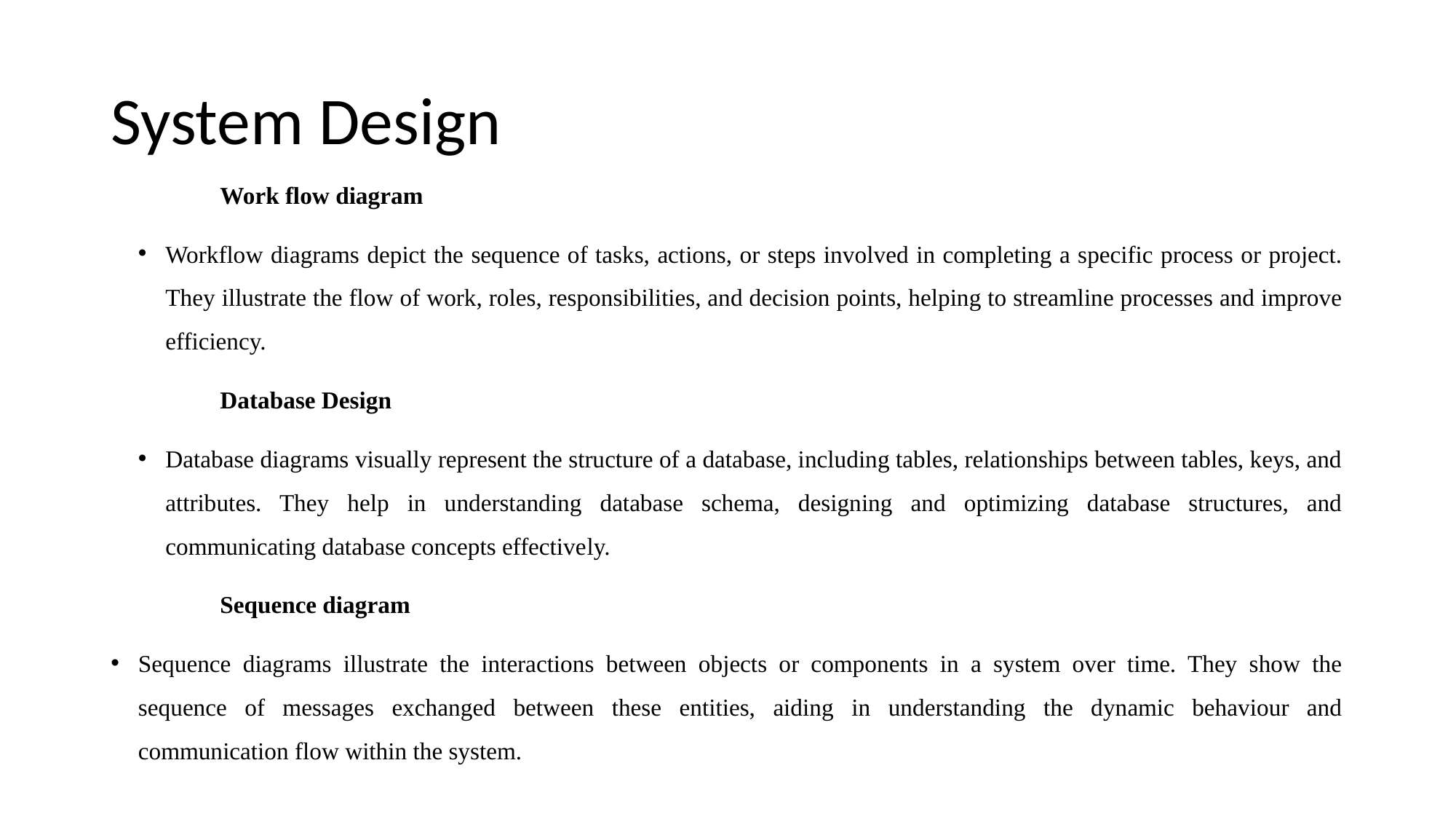

# System Design
Work flow diagram
Workflow diagrams depict the sequence of tasks, actions, or steps involved in completing a specific process or project. They illustrate the flow of work, roles, responsibilities, and decision points, helping to streamline processes and improve efficiency.
Database Design
Database diagrams visually represent the structure of a database, including tables, relationships between tables, keys, and attributes. They help in understanding database schema, designing and optimizing database structures, and communicating database concepts effectively.
Sequence diagram
Sequence diagrams illustrate the interactions between objects or components in a system over time. They show the sequence of messages exchanged between these entities, aiding in understanding the dynamic behaviour and communication flow within the system.